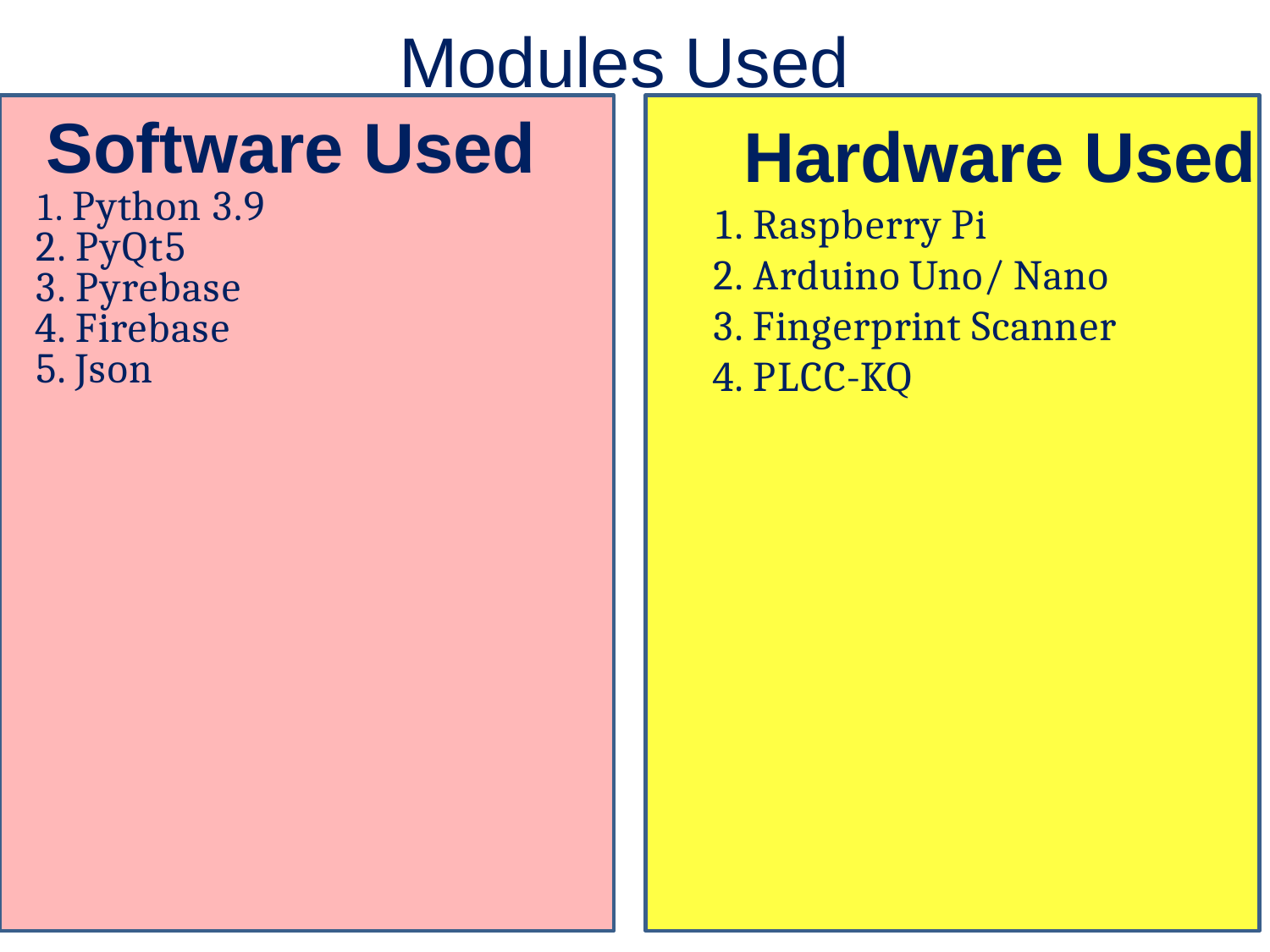

# Modules Used

Software Used
1. Python 3.9
2. PyQt5
3. Pyrebase
4. Firebase
5. Json

Hardware Used
1. Raspberry Pi
2. Arduino Uno/ Nano
3. Fingerprint Scanner
4. PLCC-KQ